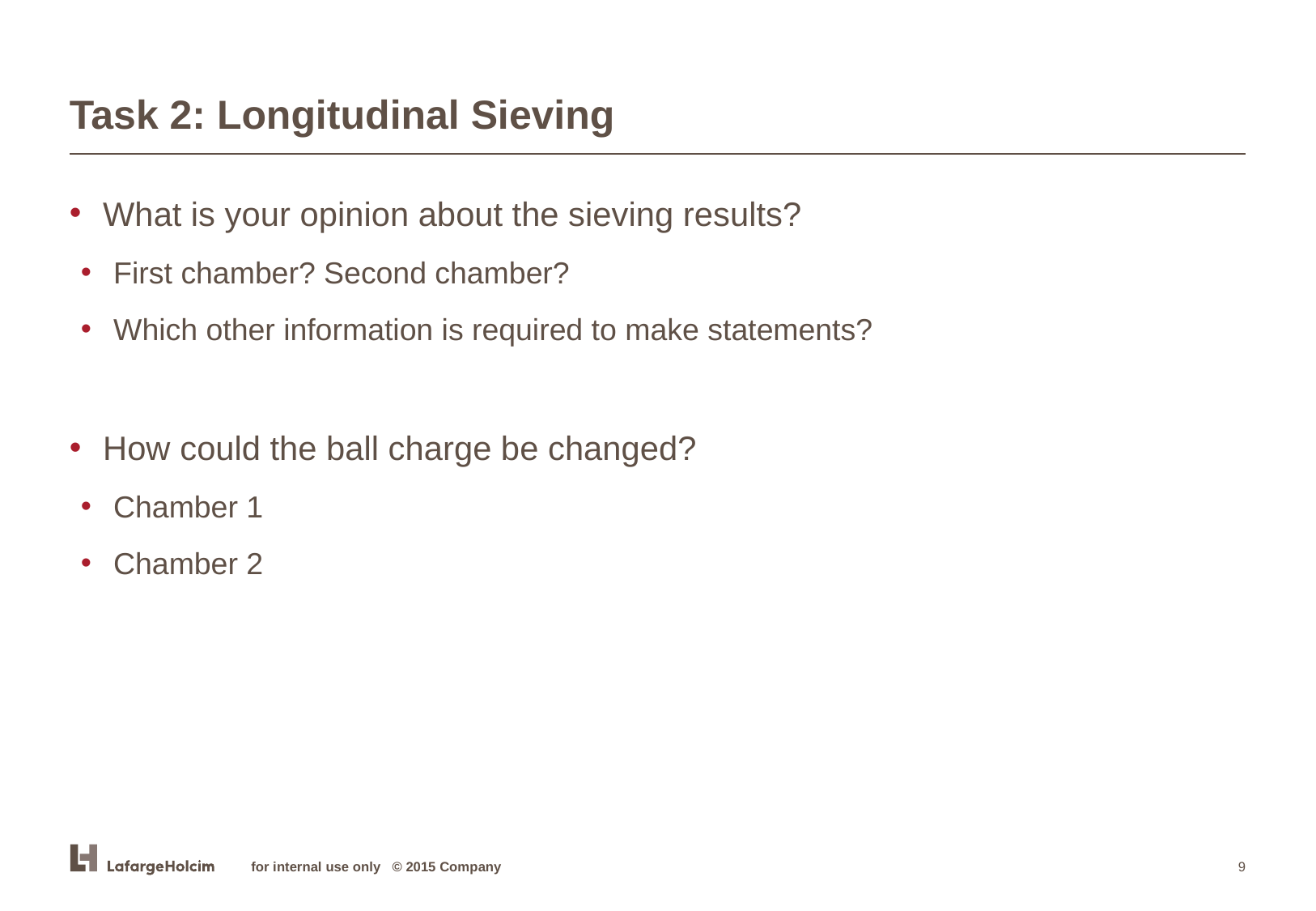

# Task 2: Longitudinal Sieving
 What is your opinion about the sieving results?
 First chamber? Second chamber?
 Which other information is required to make statements?

 How could the ball charge be changed?
 Chamber 1
 Chamber 2
for internal use only   © 2015 Company
9